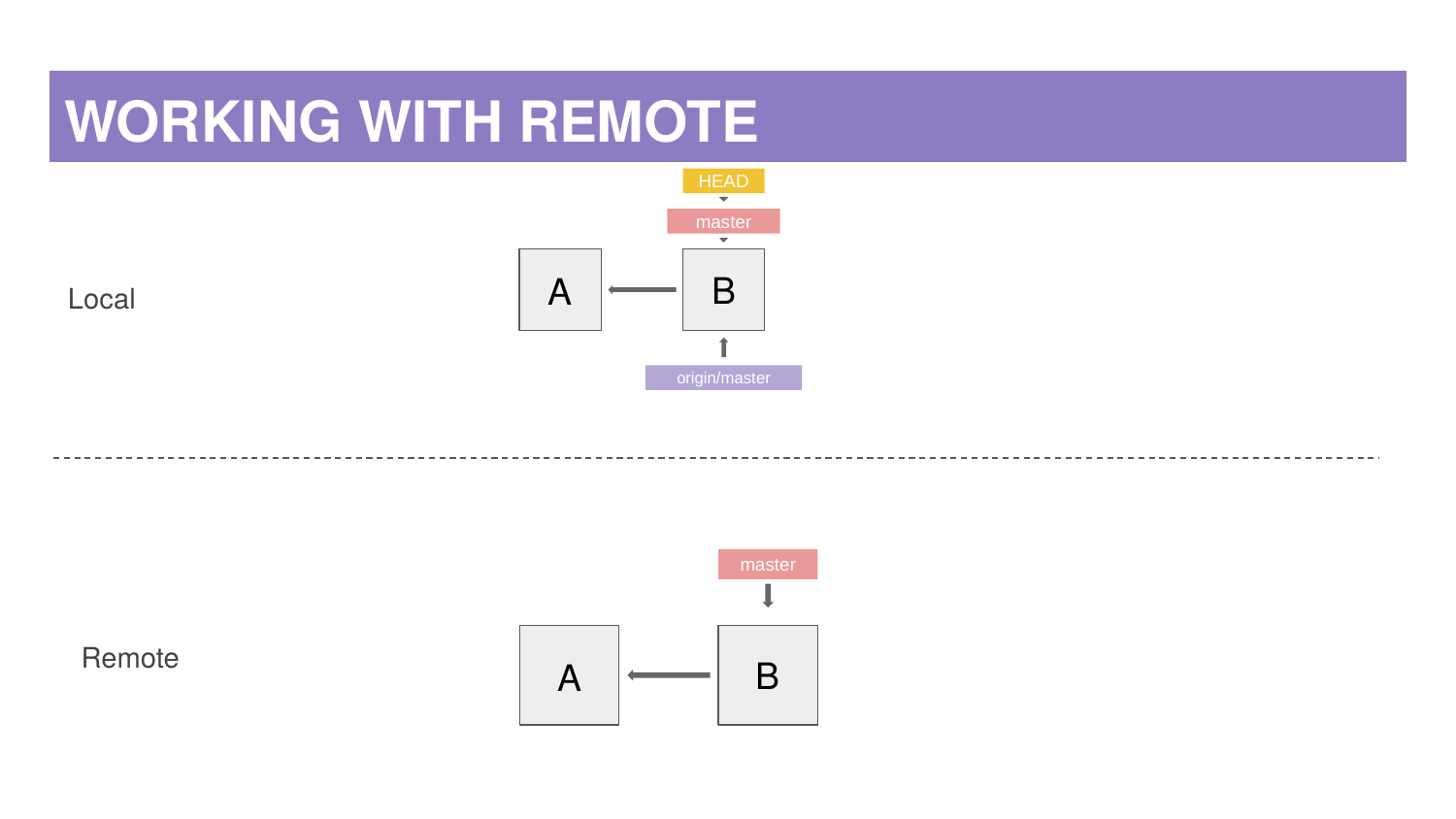

# WORKING WITH REMOTE
HEAD

master

B
A
Local

origin/master
master

Remote

B
A